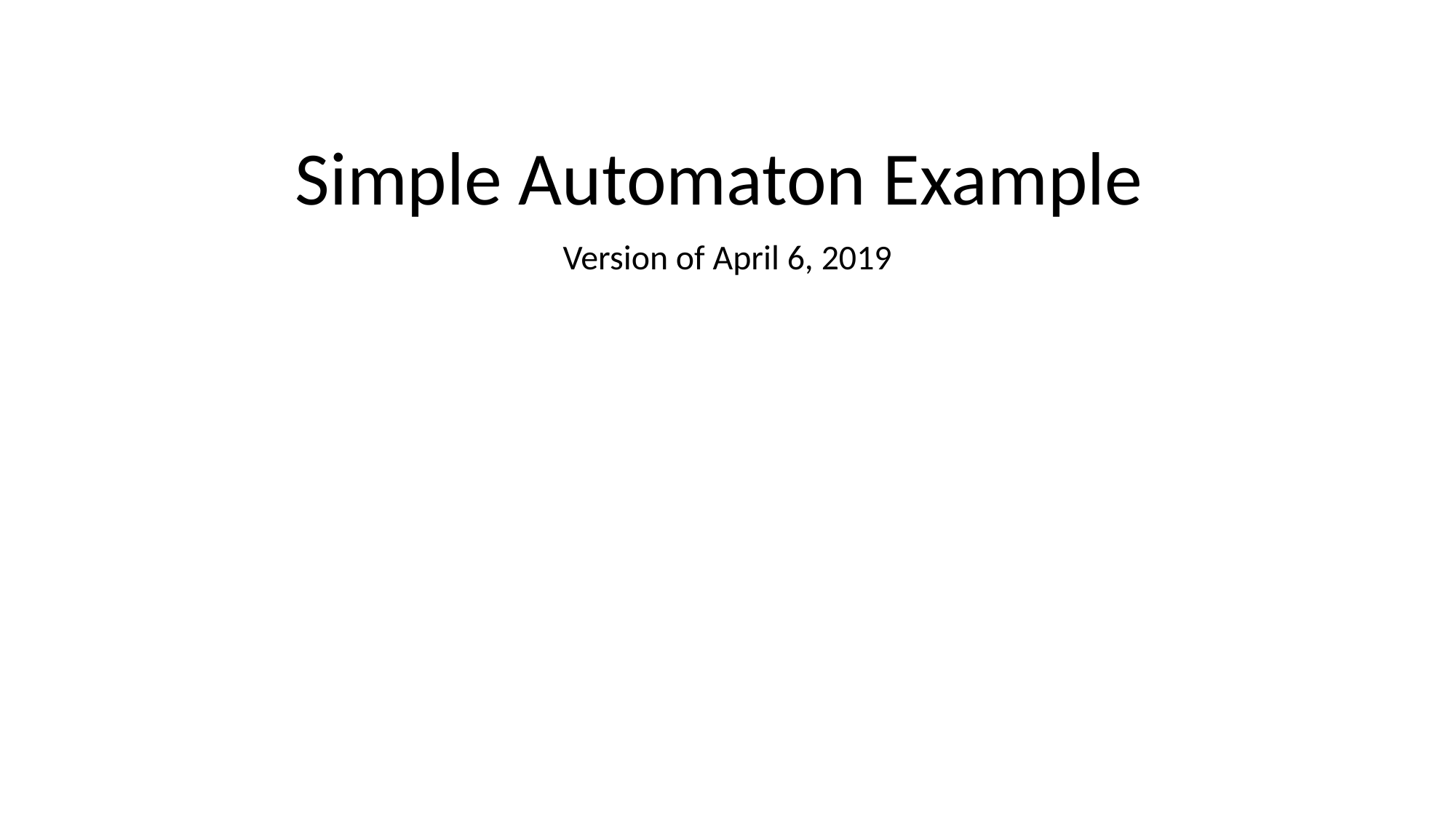

# Simple Automaton Example
Version of April 6, 2019